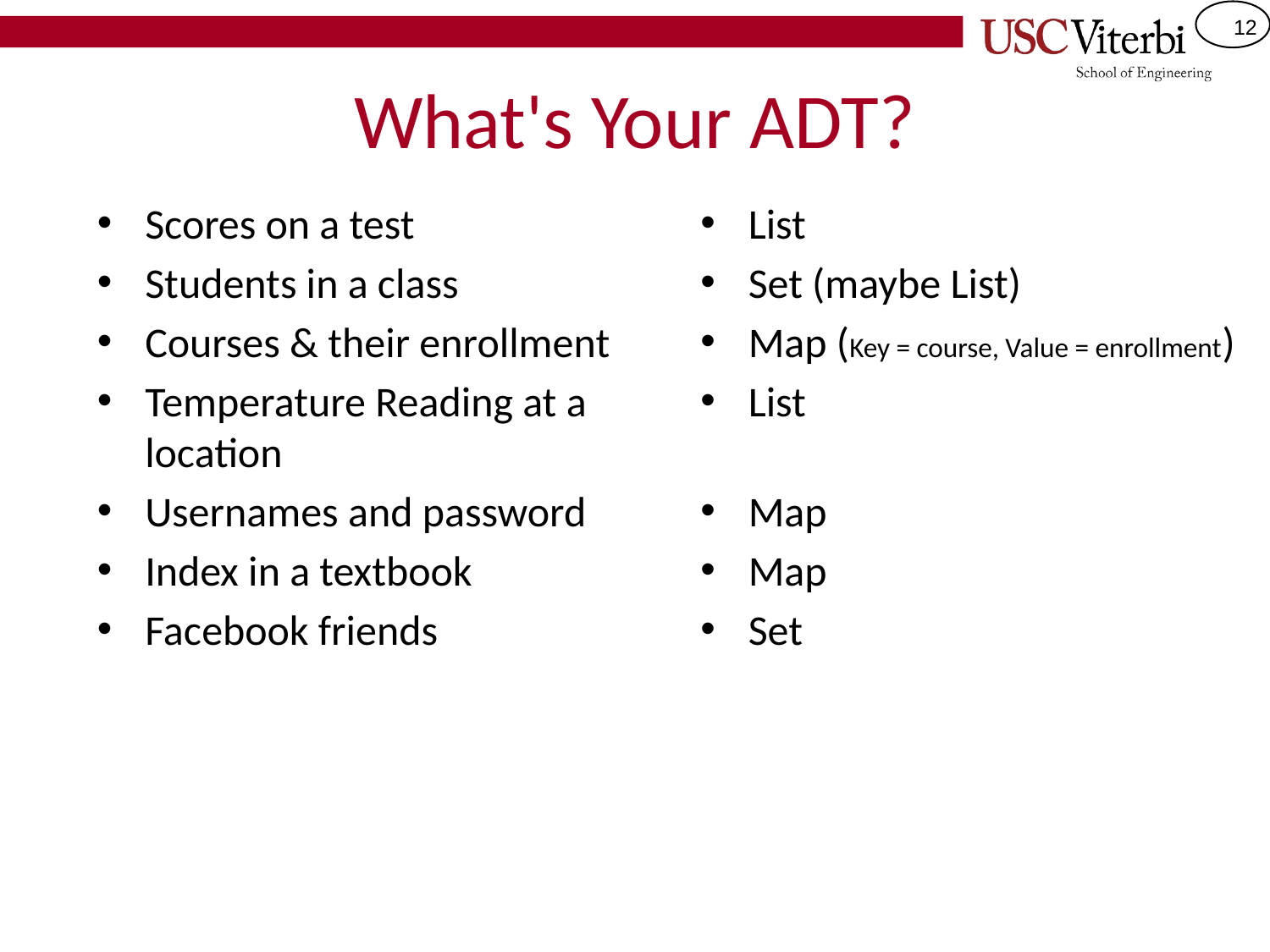

# What's Your ADT?
Scores on a test
Students in a class
Courses & their enrollment
Temperature Reading at a location
Usernames and password
Index in a textbook
Facebook friends

List
Set (maybe List)
Map (Key = course, Value = enrollment)
List
Map
Map
Set